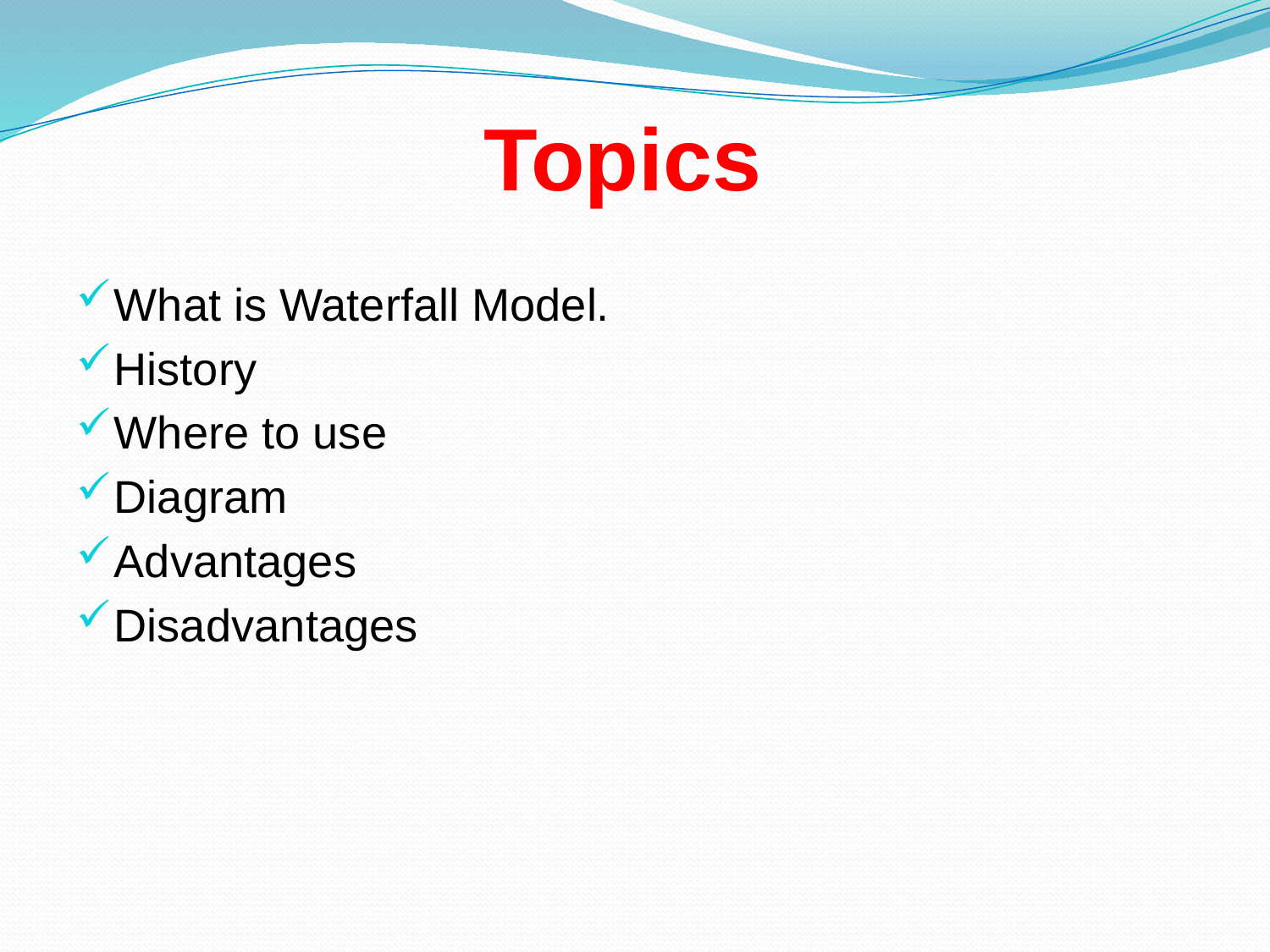

# Topics
What is Waterfall Model.
History
Where to use
Diagram
Advantages
Disadvantages